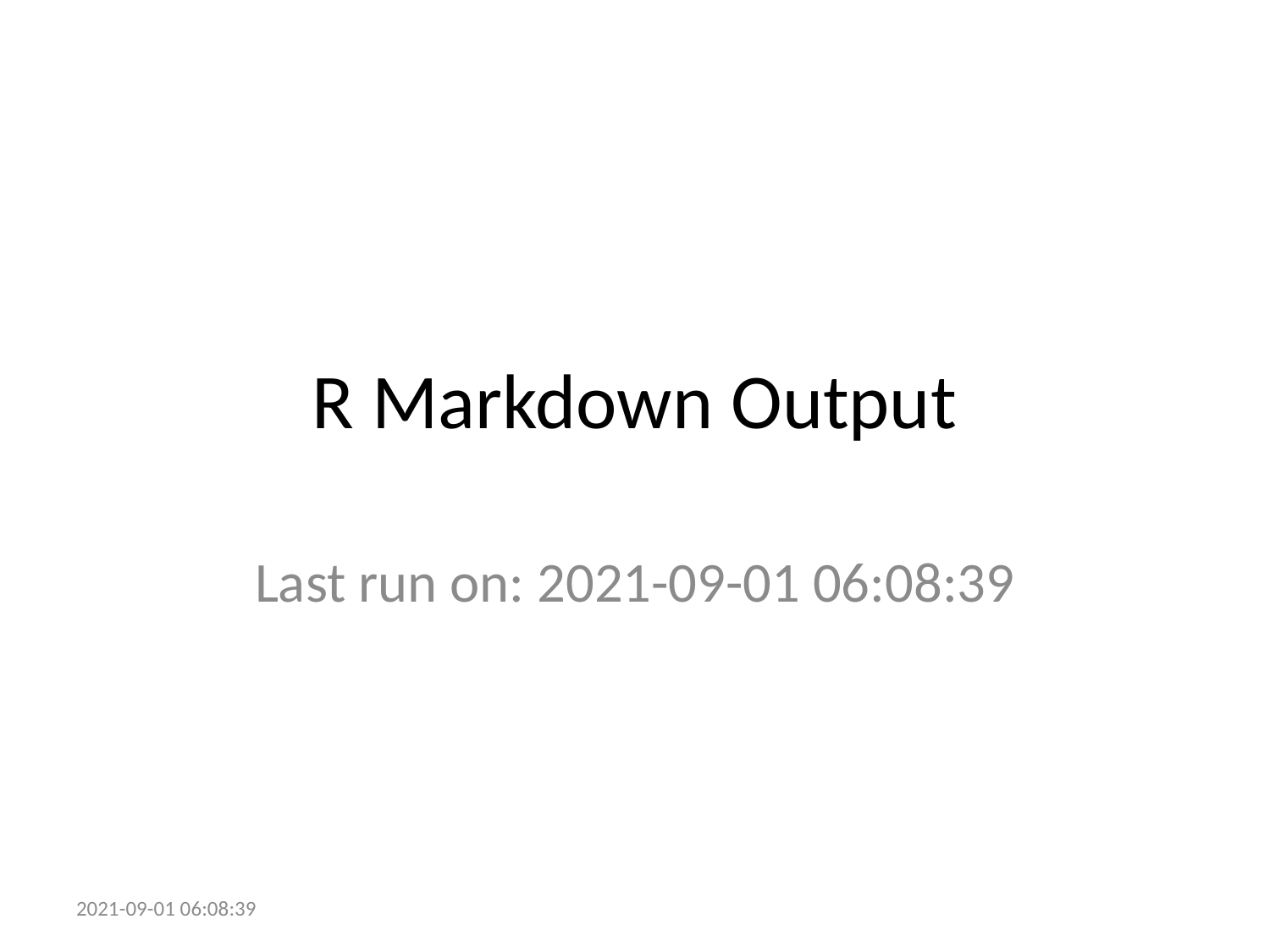

# R Markdown Output
Last run on: 2021-09-01 06:08:39
2021-09-01 06:08:39